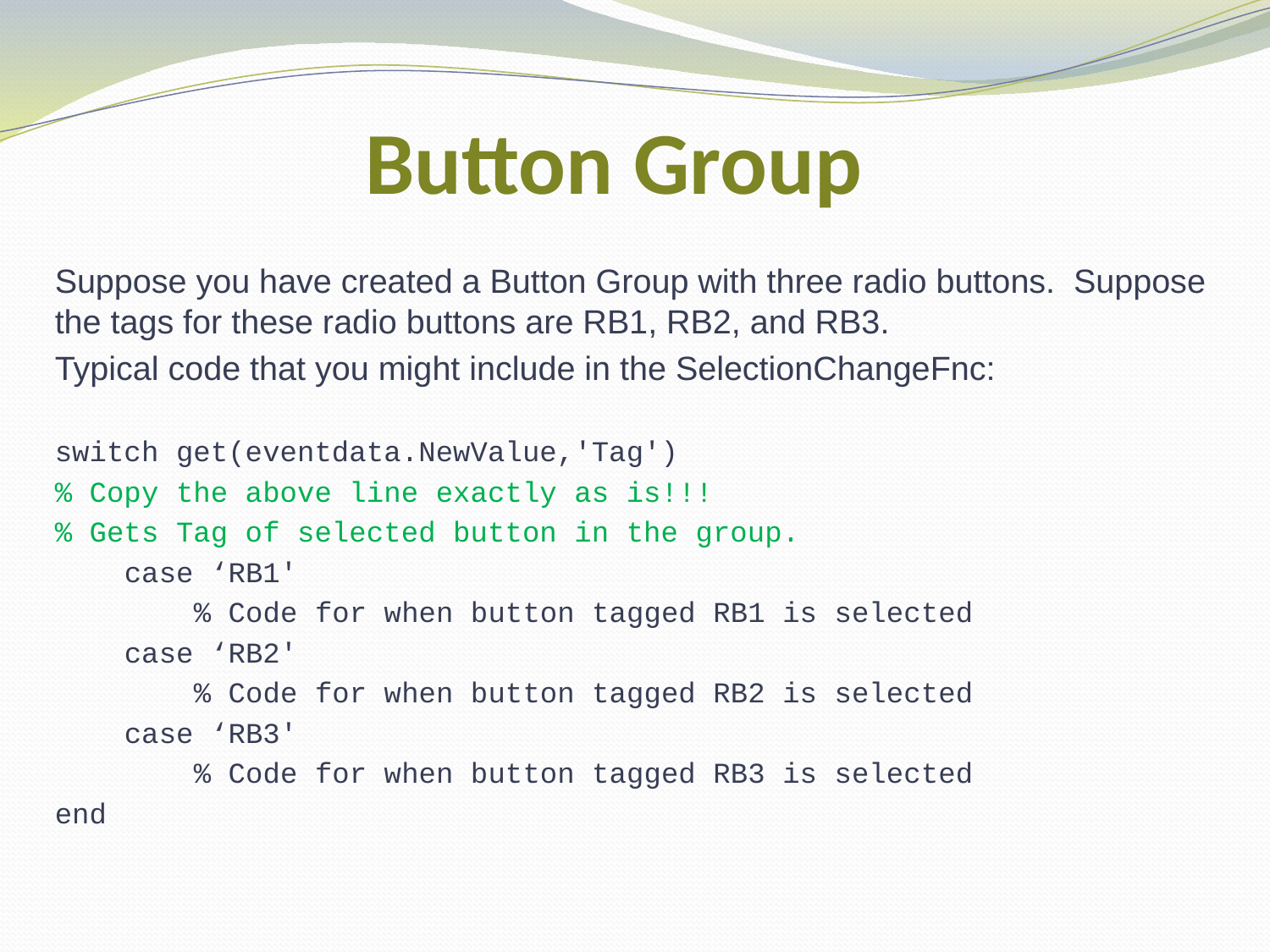

# Button Group
Suppose you have created a Button Group with three radio buttons.  Suppose the tags for these radio buttons are RB1, RB2, and RB3.
Typical code that you might include in the SelectionChangeFnc:

switch get(eventdata.NewValue,'Tag')
% Copy the above line exactly as is!!!
% Gets Tag of selected button in the group.
    case ‘RB1'
        % Code for when button tagged RB1 is selected
    case ‘RB2'
        % Code for when button tagged RB2 is selected
    case ‘RB3'
        % Code for when button tagged RB3 is selected
end